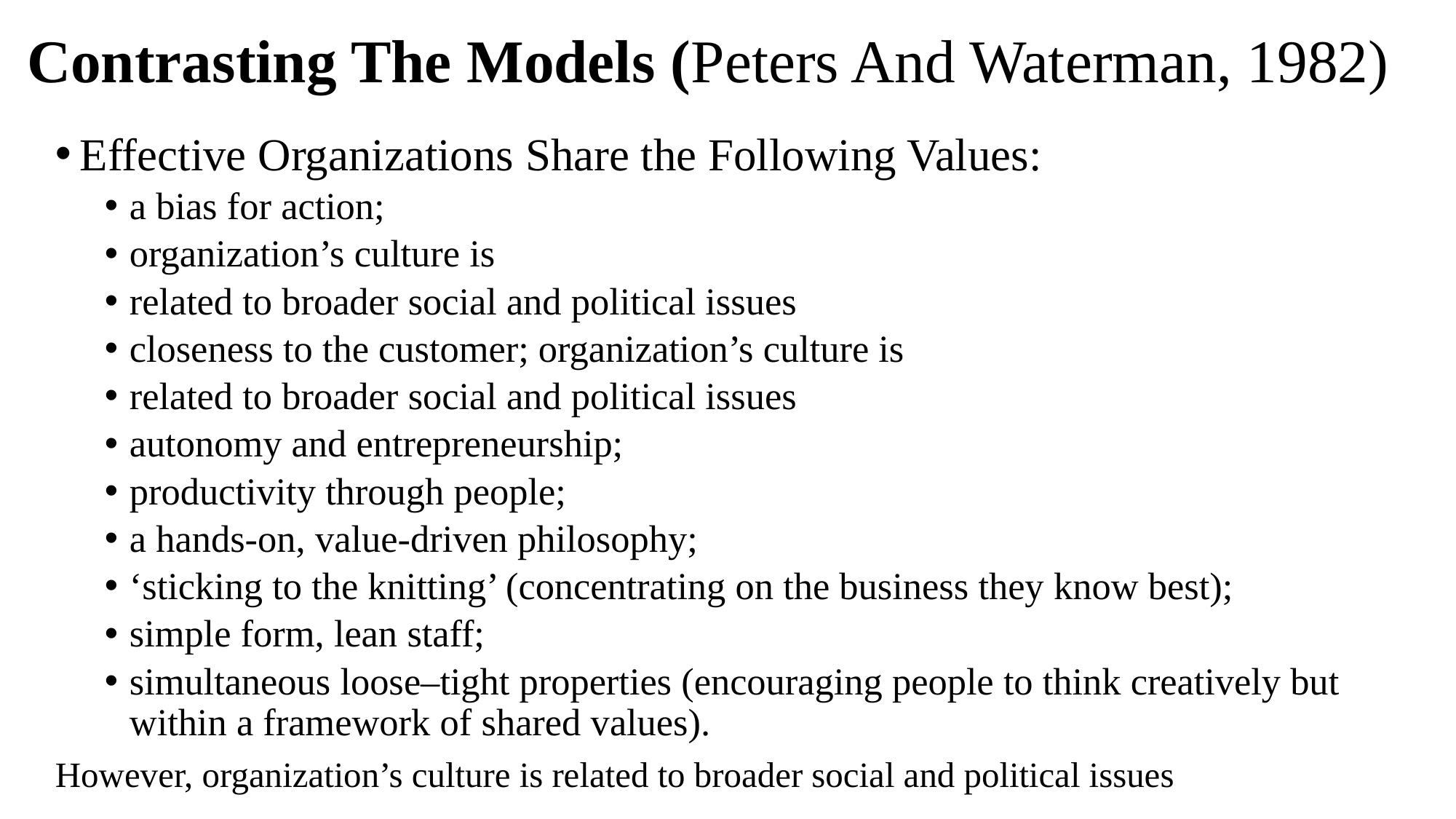

# Contrasting The Models (Peters And Waterman, 1982)
Effective Organizations Share the Following Values:
a bias for action;
organization’s culture is
related to broader social and political issues
closeness to the customer; organization’s culture is
related to broader social and political issues
autonomy and entrepreneurship;
productivity through people;
a hands-on, value-driven philosophy;
‘sticking to the knitting’ (concentrating on the business they know best);
simple form, lean staff;
simultaneous loose–tight properties (encouraging people to think creatively but within a framework of shared values).
However, organization’s culture is related to broader social and political issues